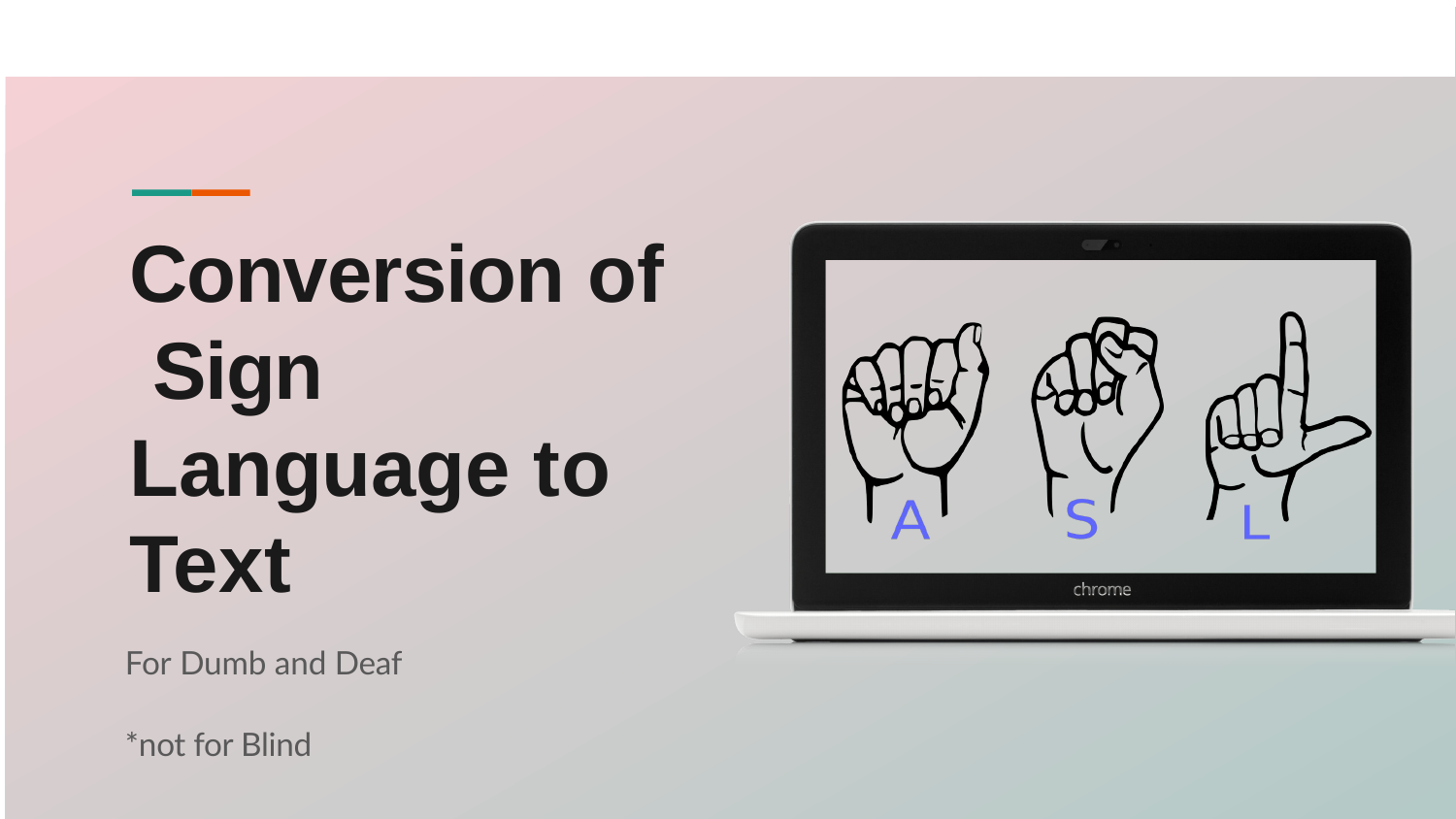

Conversion of  Sign  Language to  Text

For Dumb and Deaf

*not for Blind